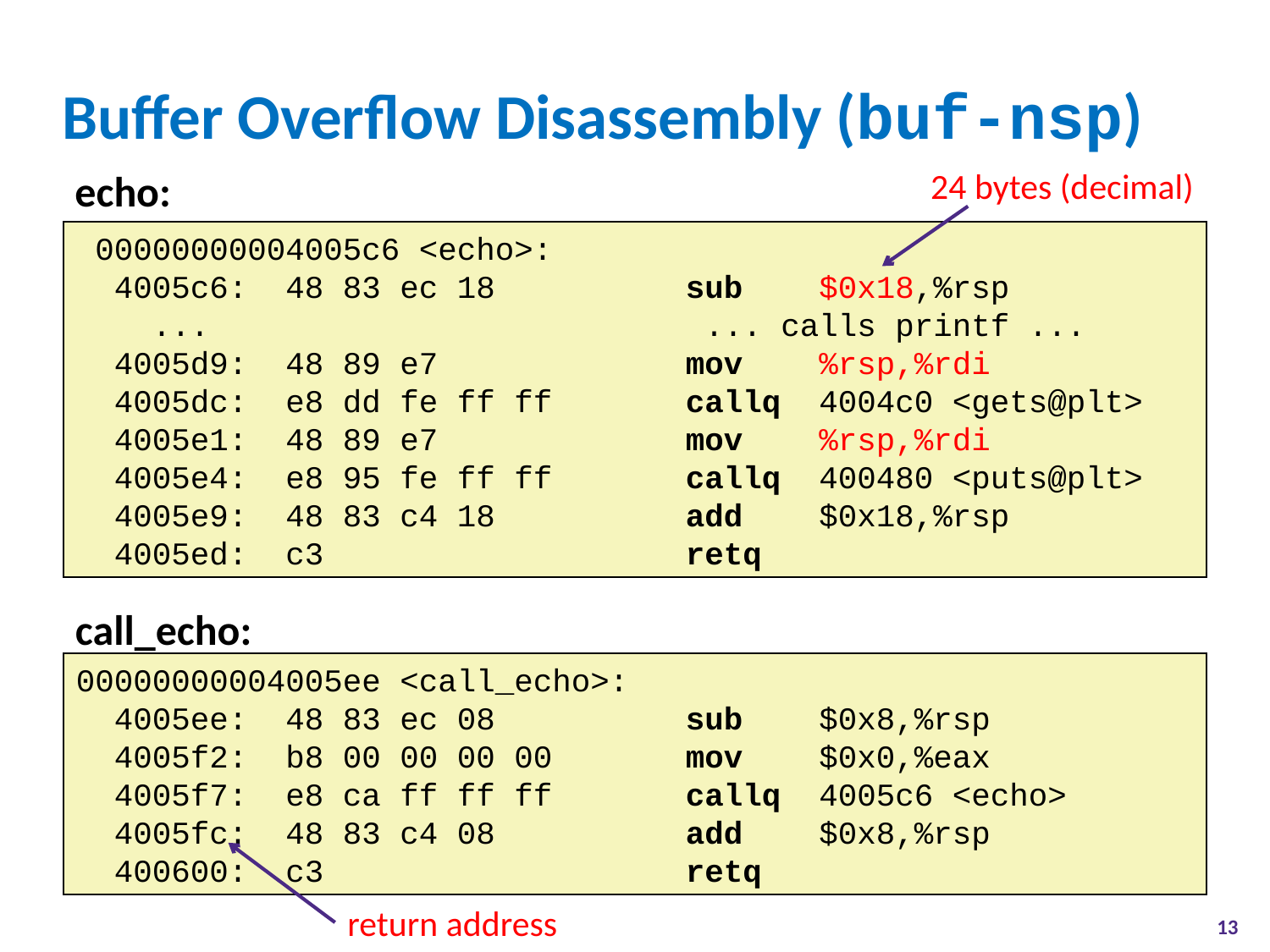

# Buffer Overflow Disassembly (buf-nsp)
echo:
24 bytes (decimal)
 00000000004005c6 <echo>:
  4005c6:  48 83 ec 18          sub    $0x18,%rsp
    ...                          ... calls printf ...
  4005d9:  48 89 e7             mov    %rsp,%rdi
  4005dc:  e8 dd fe ff ff       callq  4004c0 <gets@plt>
  4005e1:  48 89 e7             mov    %rsp,%rdi
  4005e4:  e8 95 fe ff ff       callq  400480 <puts@plt>
  4005e9:  48 83 c4 18          add    $0x18,%rsp
  4005ed:  c3                   retq
call_echo:
00000000004005ee <call_echo>:
  4005ee:  48 83 ec 08          sub    $0x8,%rsp
  4005f2:  b8 00 00 00 00       mov    $0x0,%eax
  4005f7:  e8 ca ff ff ff       callq  4005c6 <echo>
  4005fc:  48 83 c4 08          add    $0x8,%rsp
  400600:  c3                   retq
return address
13